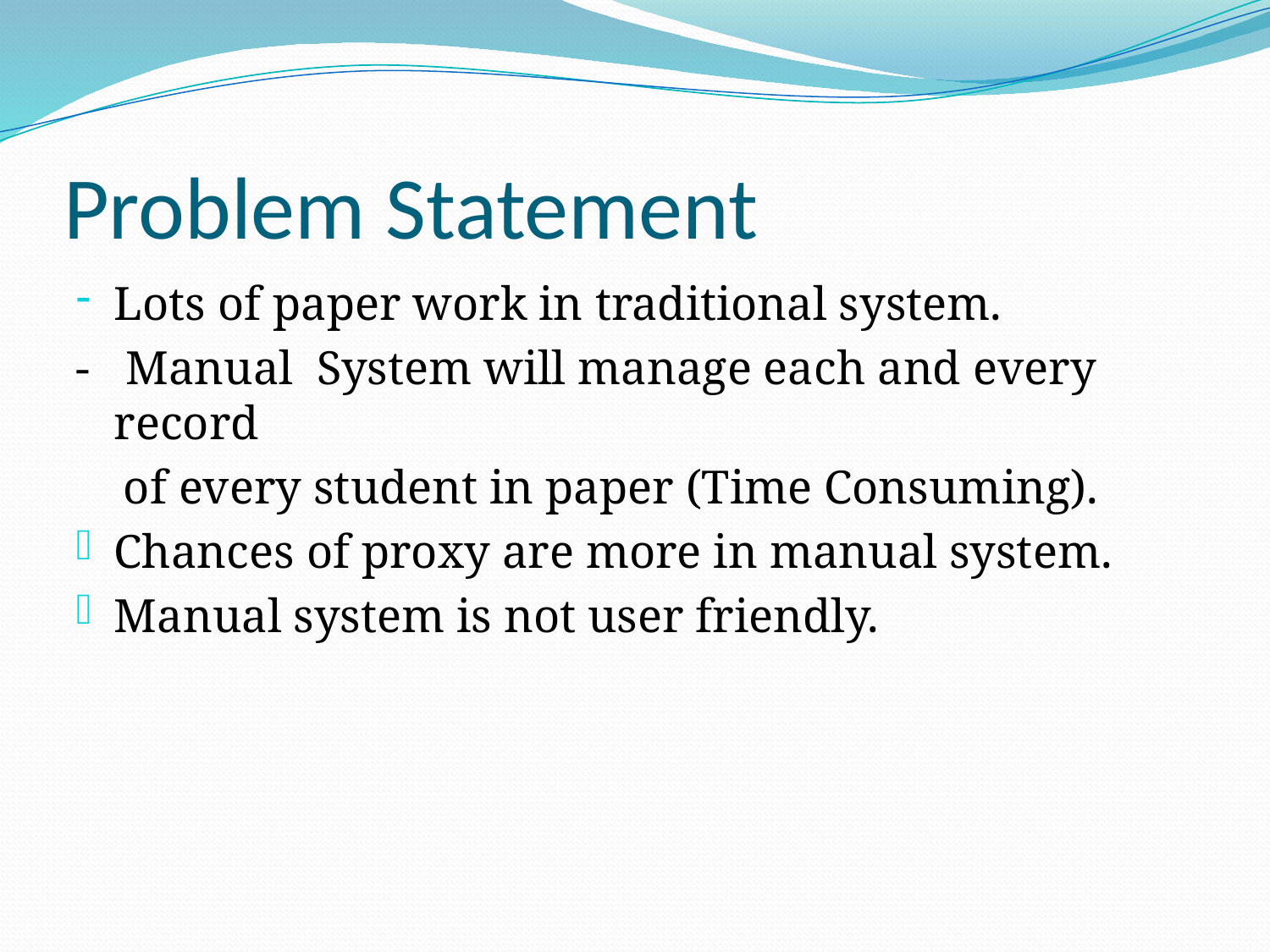

# Problem Statement
Lots of paper work in traditional system.
-   Manual  System will manage each and every record
    of every student in paper (Time Consuming).
Chances of proxy are more in manual system.
Manual system is not user friendly.